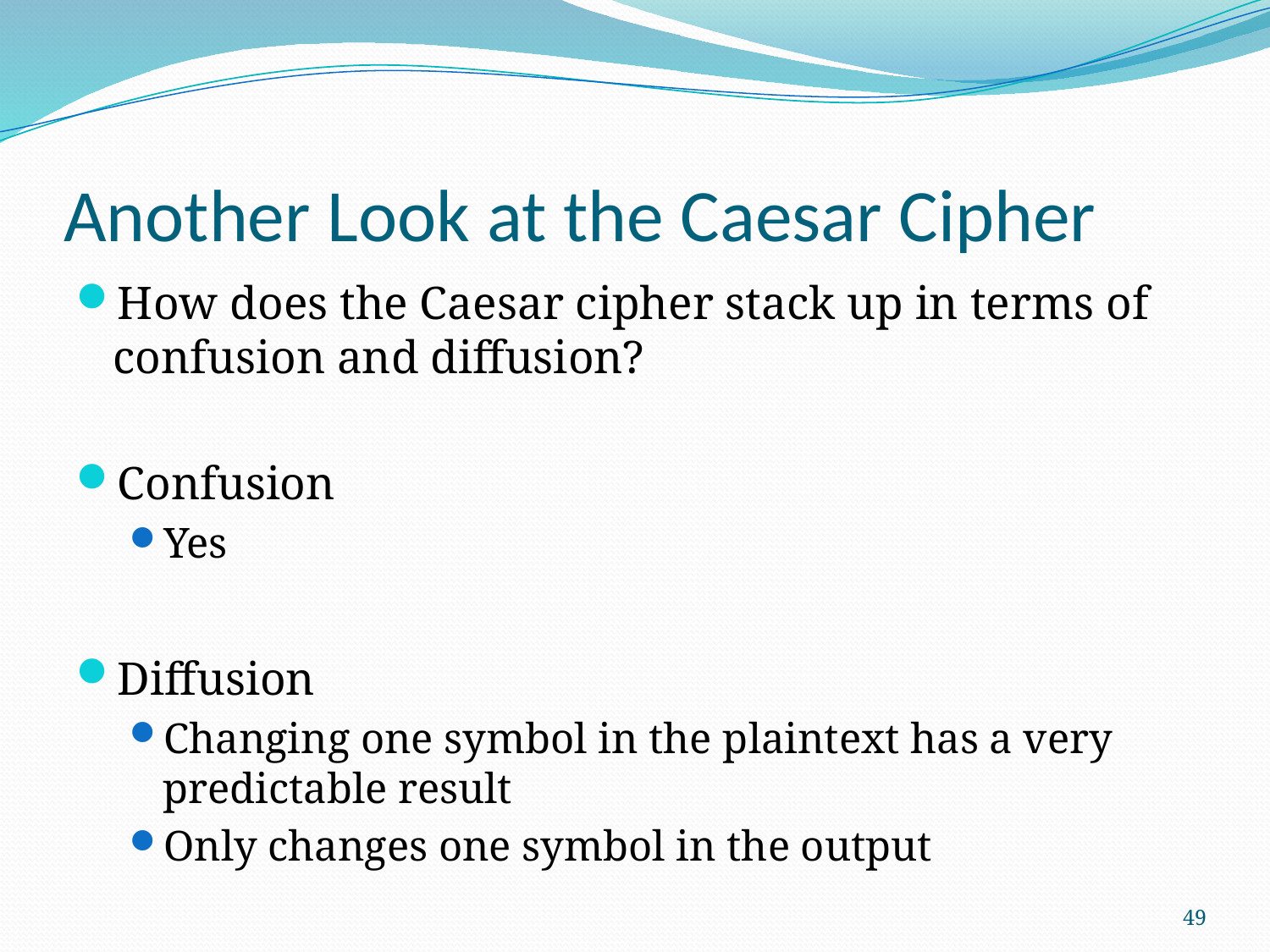

# Another Look at the Caesar Cipher
How does the Caesar cipher stack up in terms of confusion and diffusion?

Confusion
Yes

Diffusion
Changing one symbol in the plaintext has a very predictable result
Only changes one symbol in the output
49